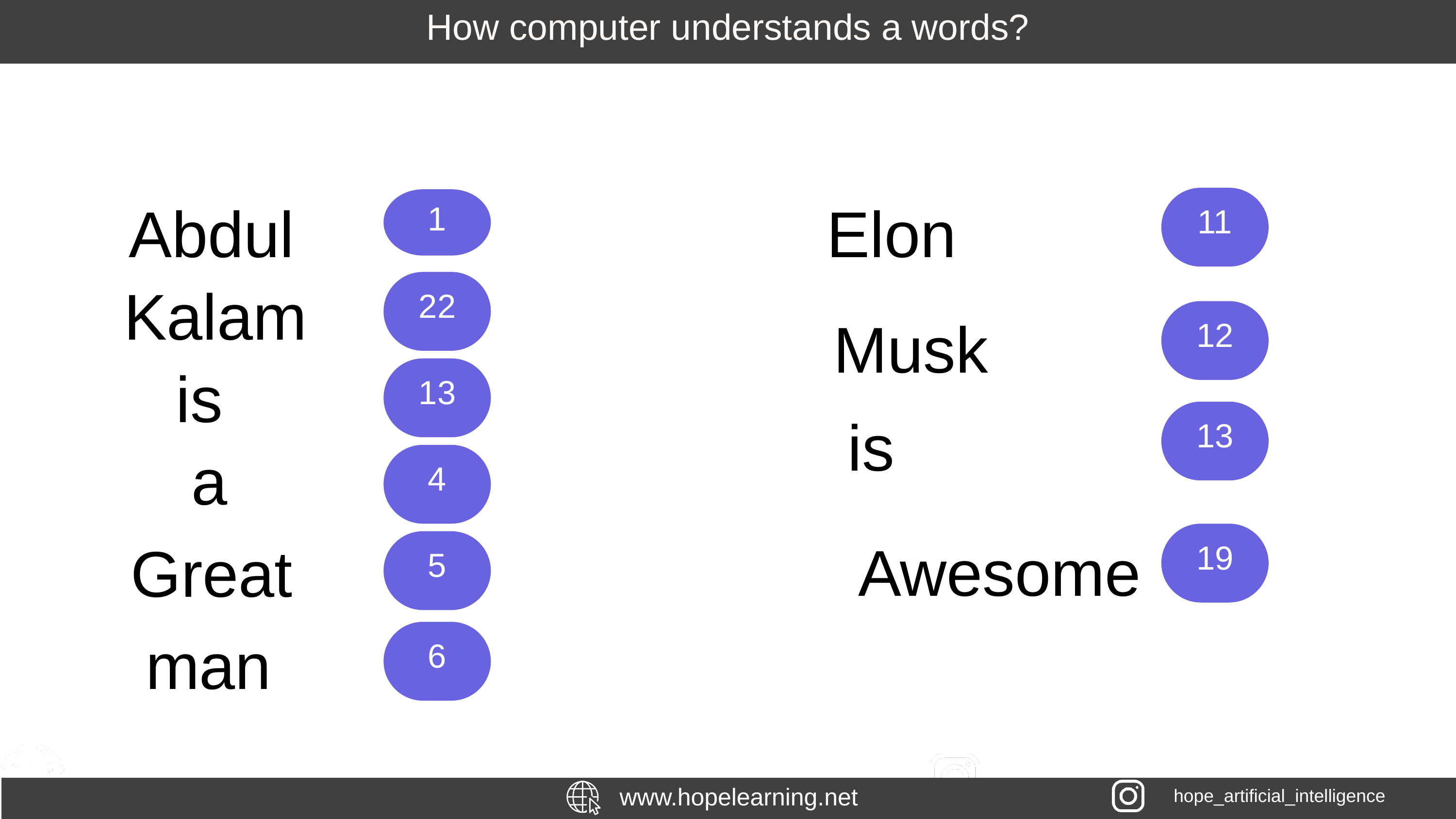

How computer understands a words?
Abdul
Elon

11

1
Kalam

22
Musk

12
is

13
is

13
a

4
Awesome
Great

19

5
man

6
www.hopelearning.net

hope_artificial_intelligence

hope_artificial_intelligence
www.hopelearning.net